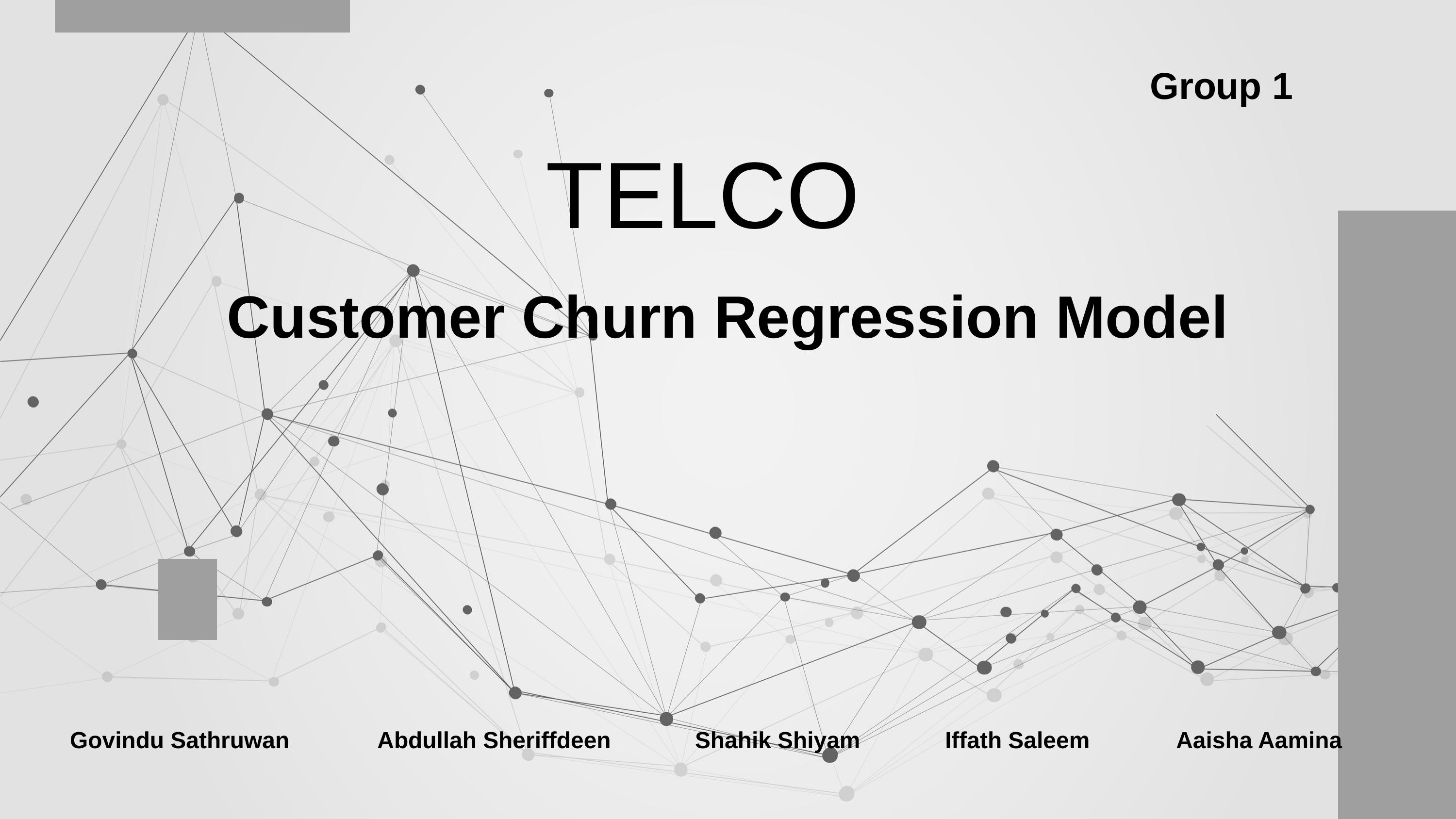

Group 1
TELCO

Customer Churn Regression Model

Govindu Sathruwan
Abdullah Sheriffdeen
Shahik Shiyam
Iffath Saleem
Aaisha Aamina